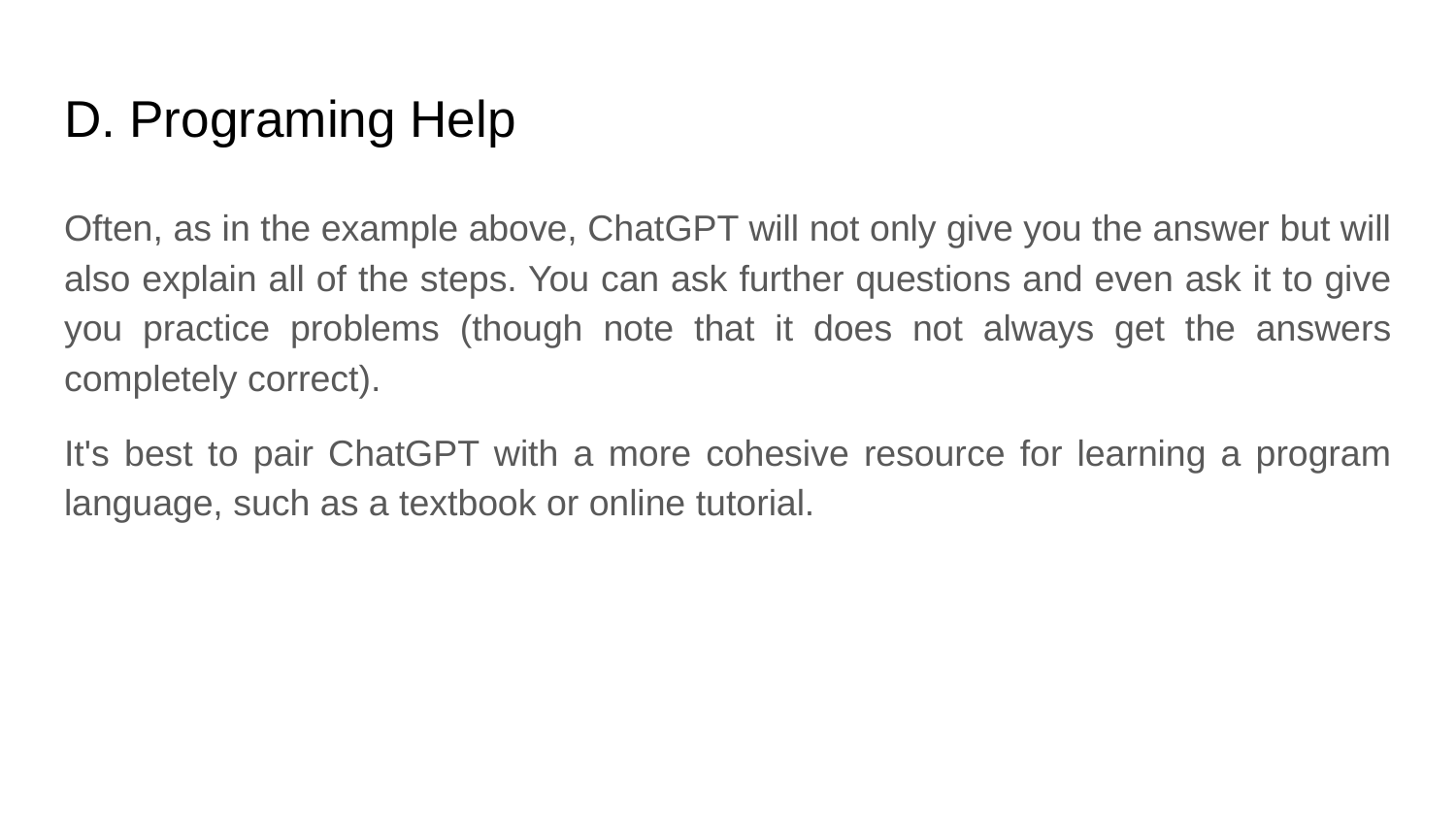

# D. Programing Help

Often, as in the example above, ChatGPT will not only give you the answer but will also explain all of the steps. You can ask further questions and even ask it to give you practice problems (though note that it does not always get the answers completely correct).
It's best to pair ChatGPT with a more cohesive resource for learning a program language, such as a textbook or online tutorial.